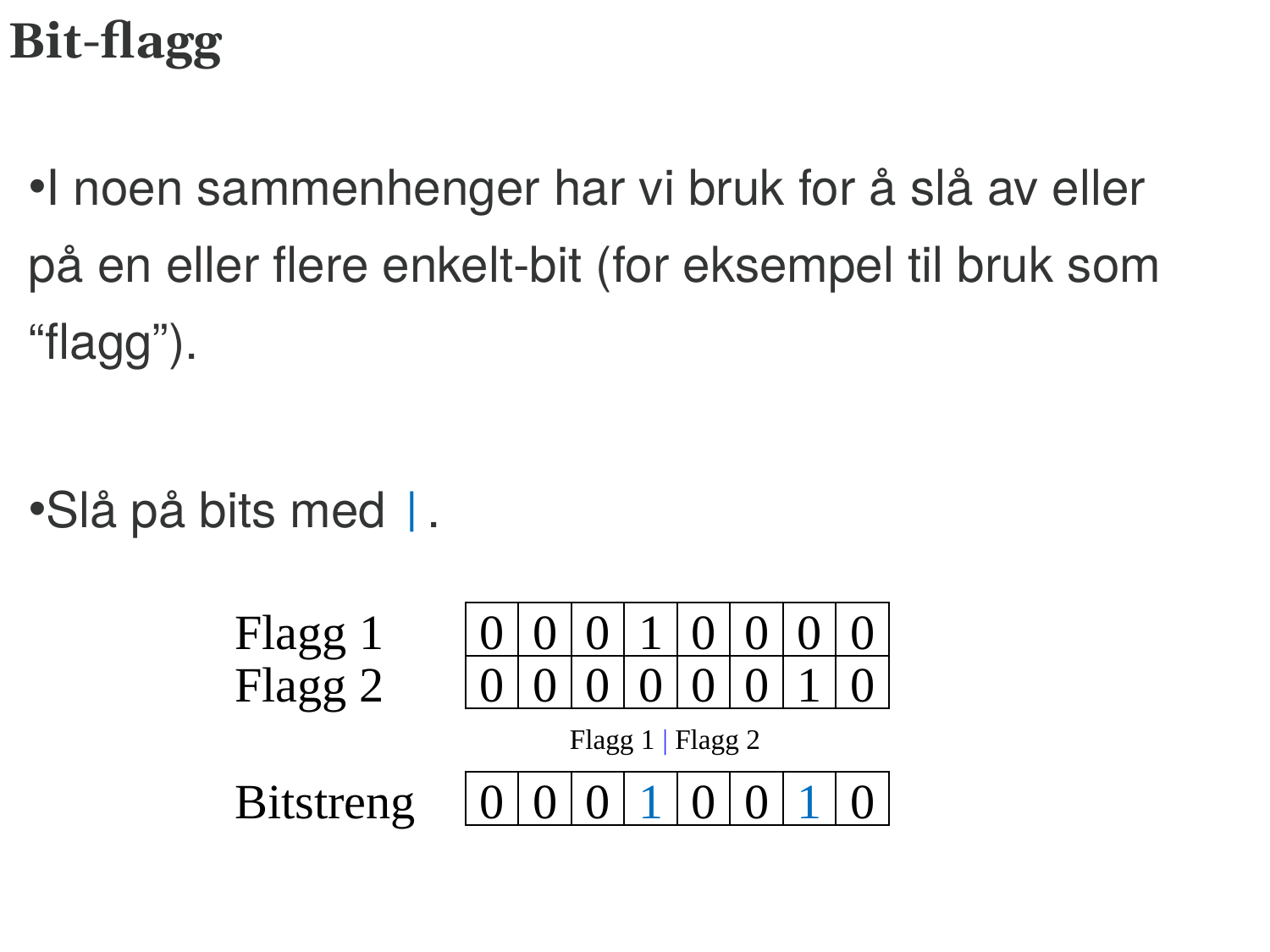

# Bit-flagg
I noen sammenhenger har vi bruk for å slå av eller på en eller flere enkelt-bit (for eksempel til bruk som “flagg”).

Slå på bits med |.

Flagg 1
0
0
0
1
0
0
0
0
Flagg 2
0
0
0
0
1
0

 Flagg 1 | Flagg 2
Bitstreng
0
0
0
1
0
0
1
0
0
0